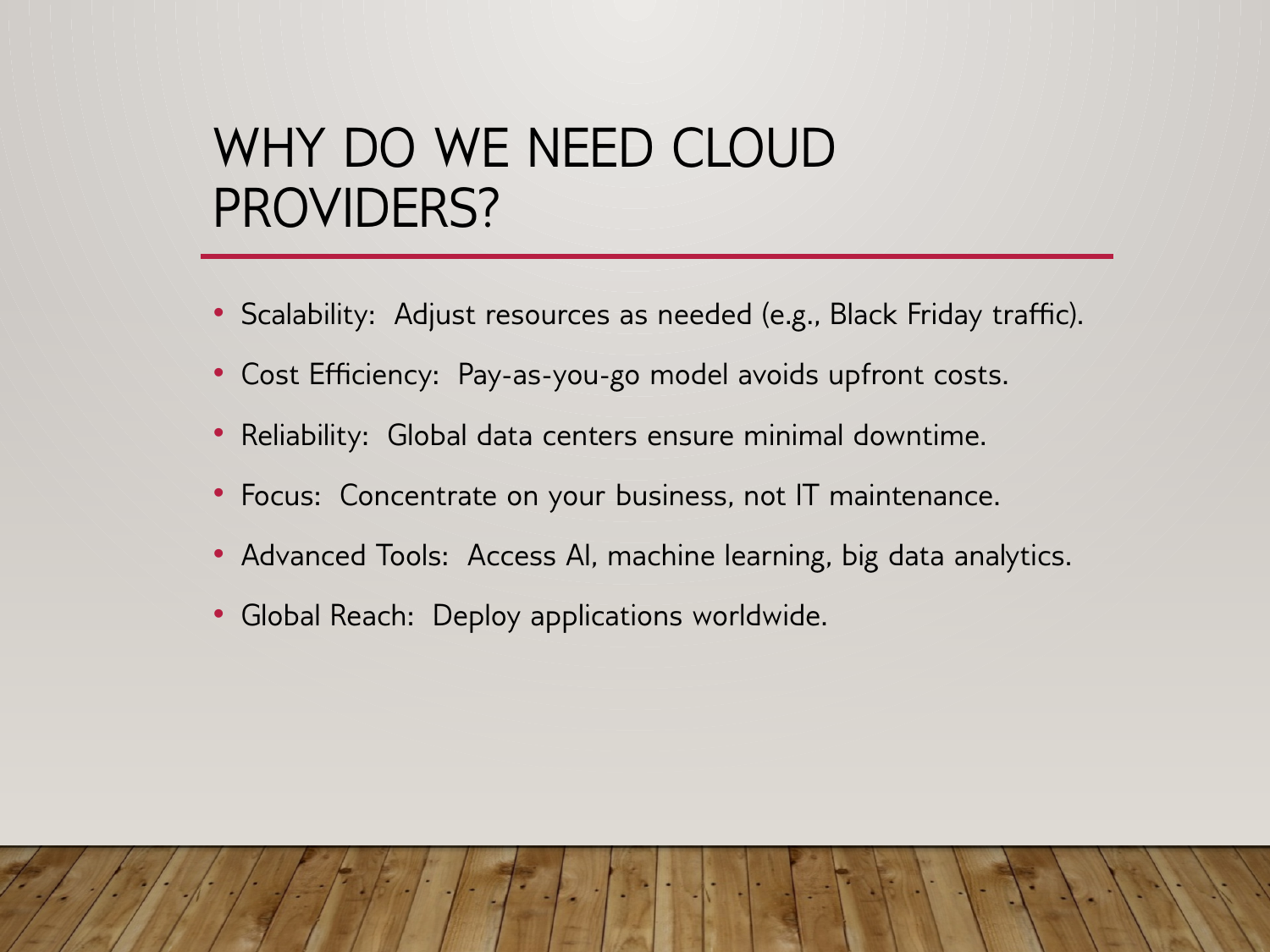

# Why Do We Need Cloud Providers?
Scalability:  Adjust resources as needed (e.g., Black Friday traffic).
Cost Efficiency:  Pay-as-you-go model avoids upfront costs.
Reliability:  Global data centers ensure minimal downtime.
Focus:  Concentrate on your business, not IT maintenance.
Advanced Tools:  Access AI, machine learning, big data analytics.
Global Reach:  Deploy applications worldwide.